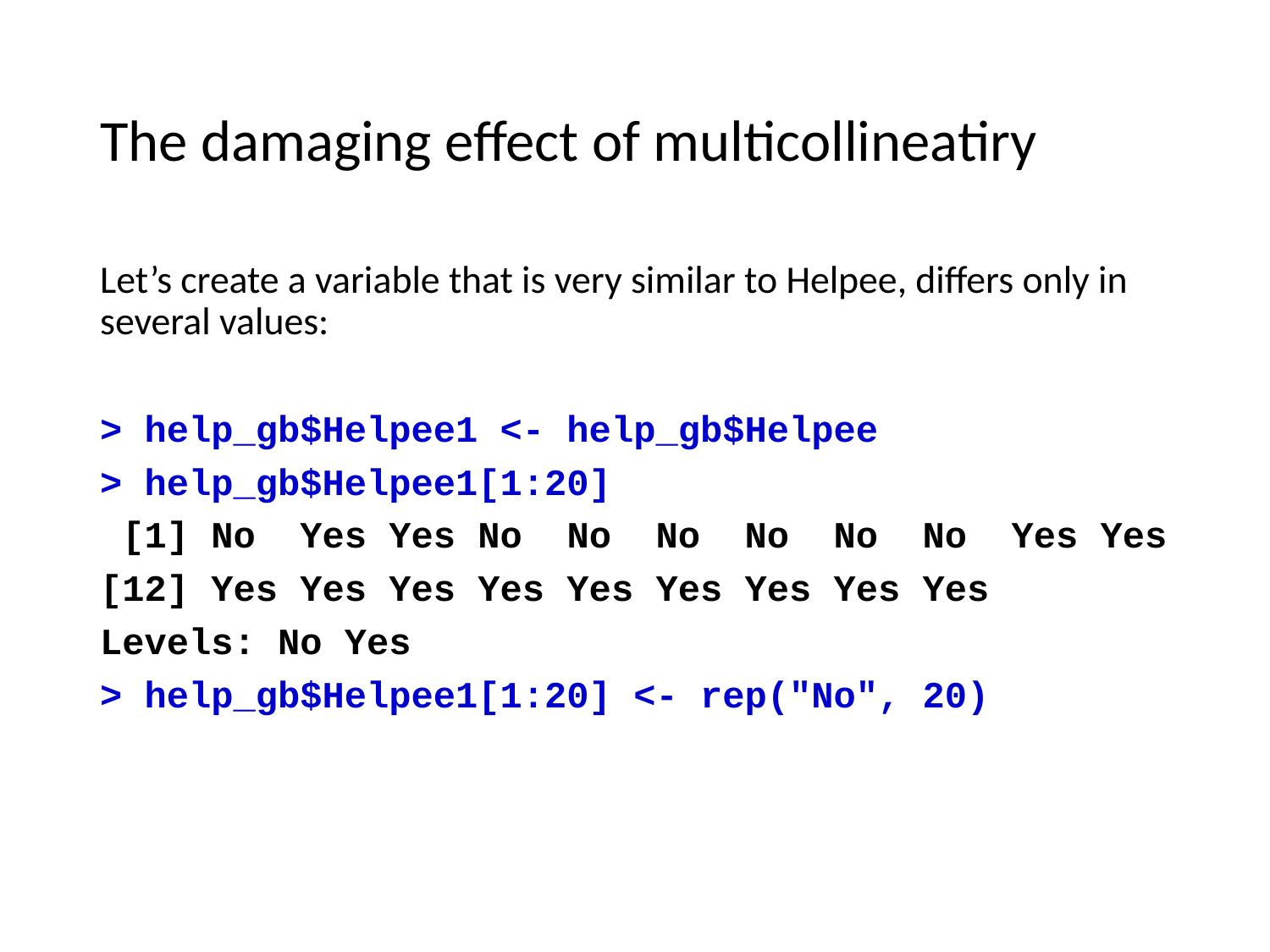

# The damaging effect of multicollineatiry
Let’s create a variable that is very similar to Helpee, differs only in several values:

> help_gb$Helpee1 <- help_gb$Helpee
> help_gb$Helpee1[1:20]
 [1] No  Yes Yes No  No  No  No  No  No  Yes Yes
[12] Yes Yes Yes Yes Yes Yes Yes Yes Yes
Levels: No Yes
> help_gb$Helpee1[1:20] <- rep("No", 20)